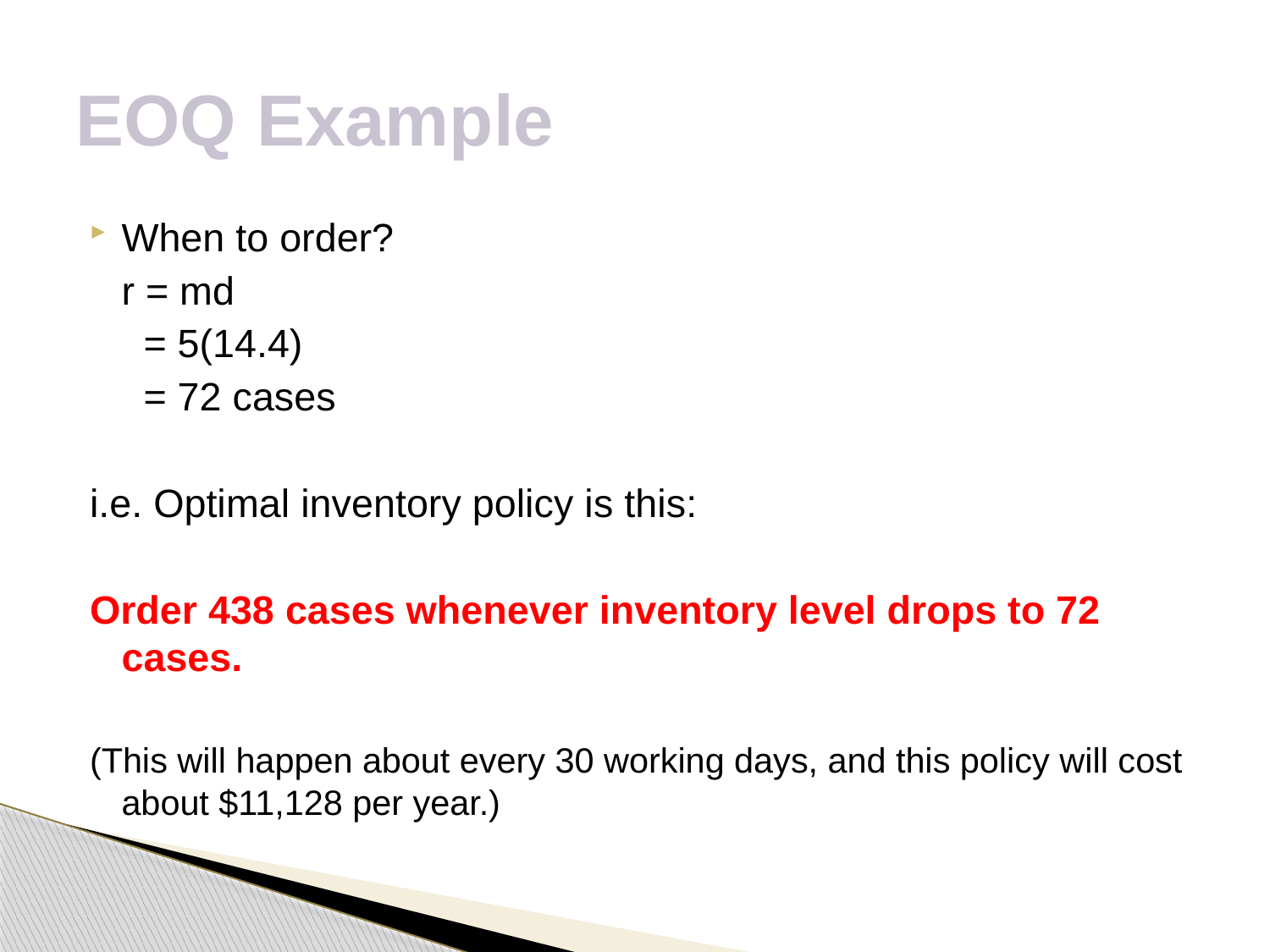

# EOQ Example
When to order?
		r = md
		  = 5(14.4)
		  = 72 cases

i.e. Optimal inventory policy is this:

Order 438 cases whenever inventory level drops to 72 cases.

(This will happen about every 30 working days, and this policy will cost about $11,128 per year.)